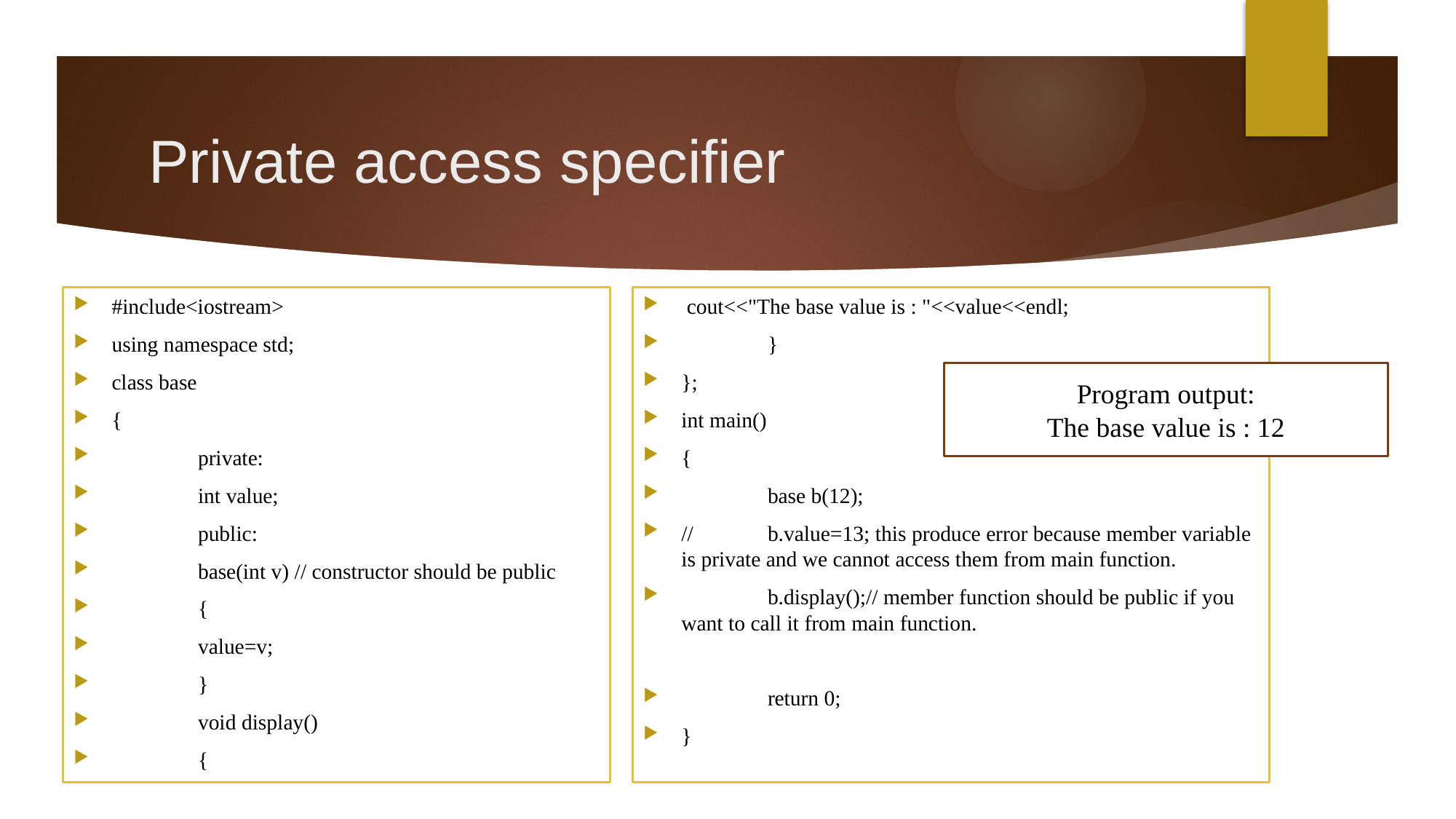

# Private access specifier
#include<iostream>
using namespace std;
class base
{
	private:
		int value;
			public:
		base(int v) // constructor should be public
		{
			value=v;
		}
		void display()
		{

 cout<<"The base value is : "<<value<<endl;
		}
};
int main()
{
	base b(12);
//	b.value=13; this produce error because member variable is private and we cannot access them from main function.
	b.display();// member function should be public if you want to call it from main function.

	return 0;
}
Program output:
The base value is : 12